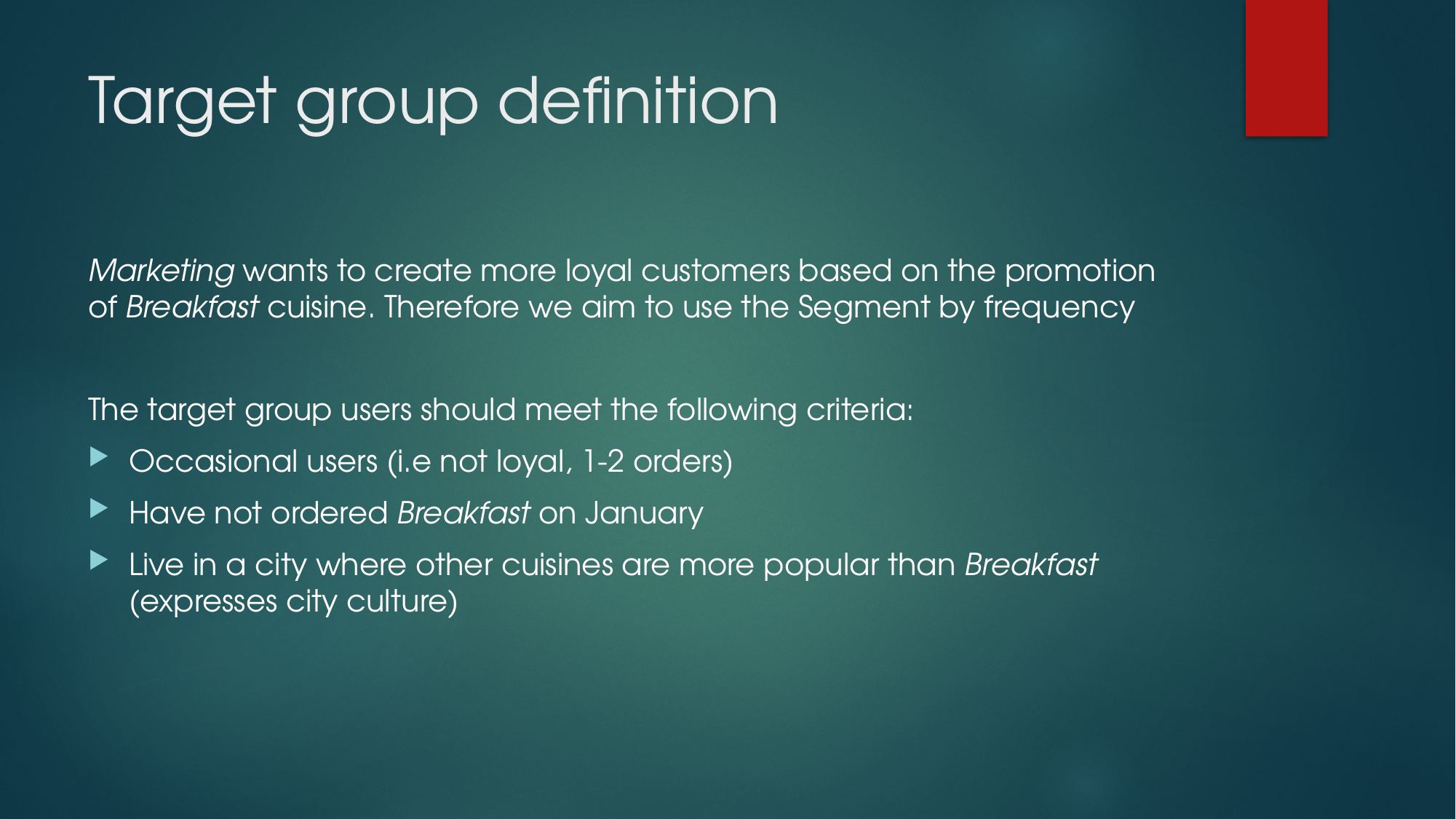

# Target group definition
Marketing wants to create more loyal customers based on the promotion of Breakfast cuisine. Therefore we aim to use the Segment by frequency

The target group users should meet the following criteria:
Occasional users (i.e not loyal, 1-2 orders)
Have not ordered Breakfast on January
Live in a city where other cuisines are more popular than Breakfast (expresses city culture)